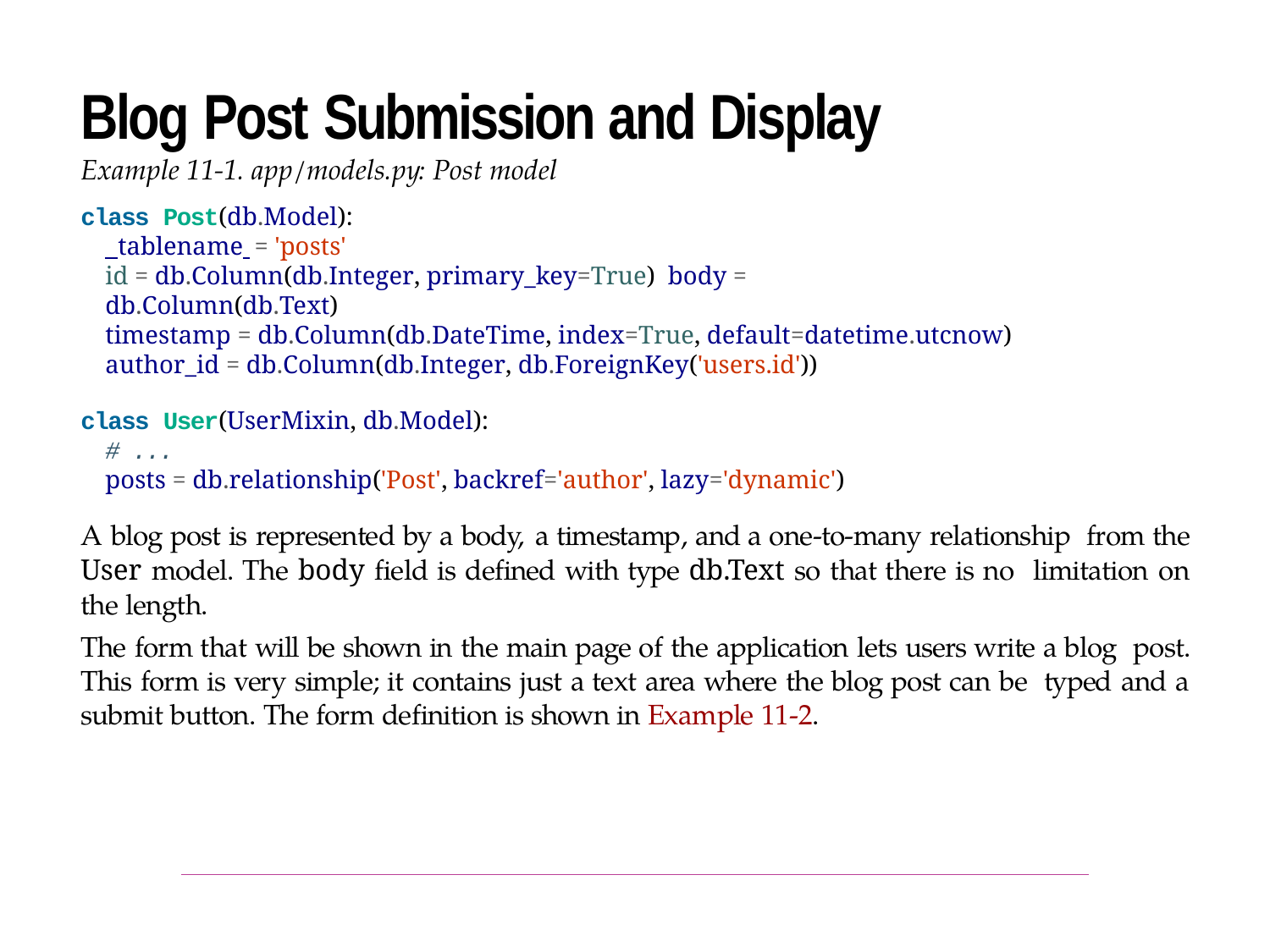

Blog Post Submission and Display
Example 11-1. app/models.py: Post model
class Post(db.Model):
  tablename = 'posts'
id = db.Column(db.Integer, primary_key=True)  body = db.Column(db.Text)
timestamp = db.Column(db.DateTime, index=True, default=datetime.utcnow)  author_id = db.Column(db.Integer, db.ForeignKey('users.id'))

class User(UserMixin, db.Model):
# ...
posts = db.relationship('Post', backref='author', lazy='dynamic')

A blog post is represented by a body, a timestamp, and a one-to-many relationship  from the User model. The body field is defined with type db.Text so that there is no  limitation on the length.
The form that will be shown in the main page of the application lets users write a blog  post. This form is very simple; it contains just a text area where the blog post can be  typed and a submit button. The form definition is shown in Example 11-2.